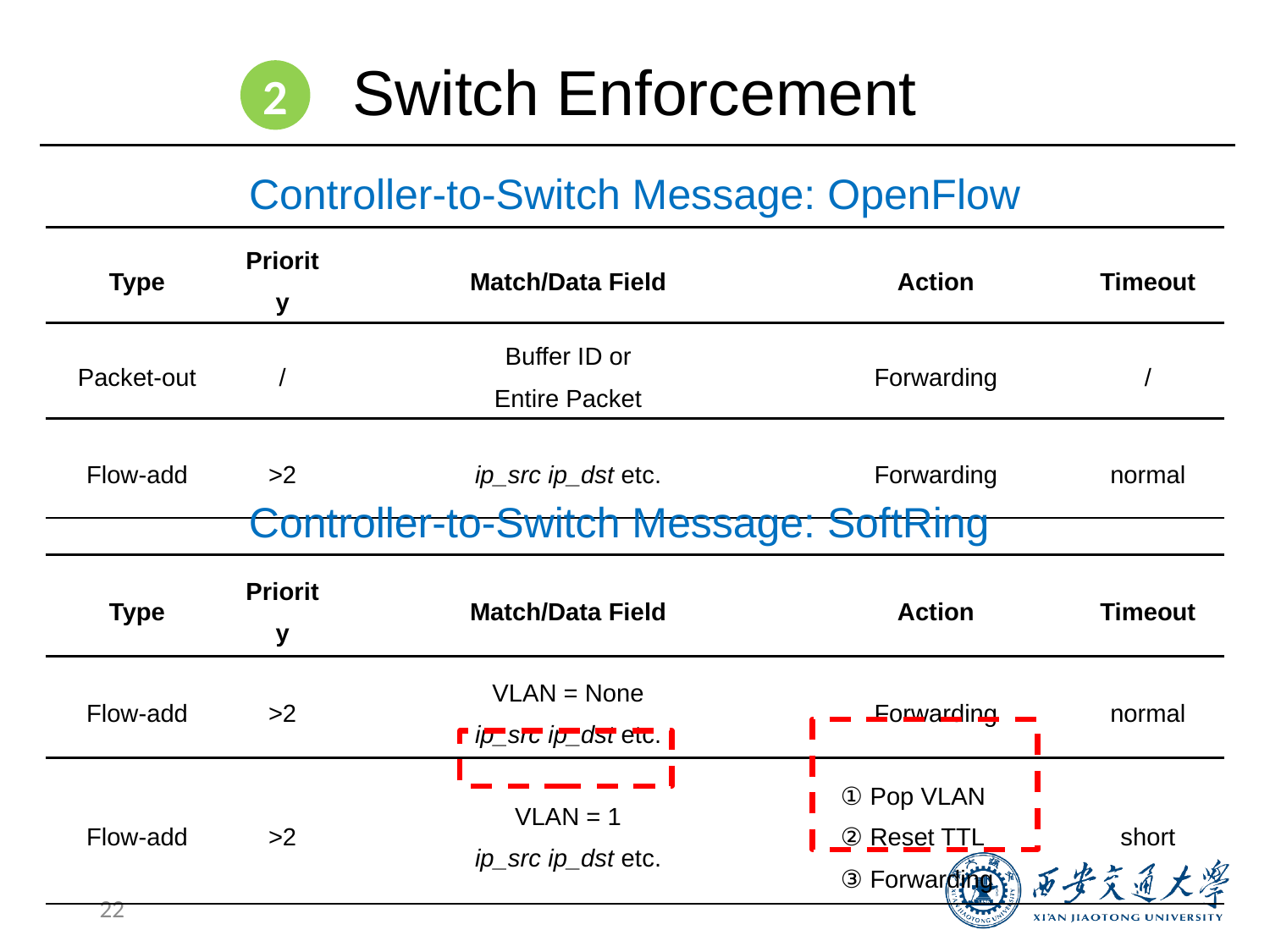

# Switch Enforcement
2
Controller-to-Switch Message: OpenFlow
| Type | Priority | Match/Data Field | Action | Timeout |
| --- | --- | --- | --- | --- |
| Packet-out | / | Buffer ID or Entire Packet | Forwarding | / |
| Flow-add | >2 | ip\_src ip\_dst etc. | Forwarding | normal |
Controller-to-Switch Message: SoftRing
| Type | Priority | Match/Data Field | Action | Timeout |
| --- | --- | --- | --- | --- |
| Flow-add | >2 | VLAN = None ip\_src ip\_dst etc. | Forwarding | normal |
| Flow-add | >2 | VLAN = 1 ip\_src ip\_dst etc. | ① Pop VLAN ② Reset TTL ③ Forwarding | short |

22